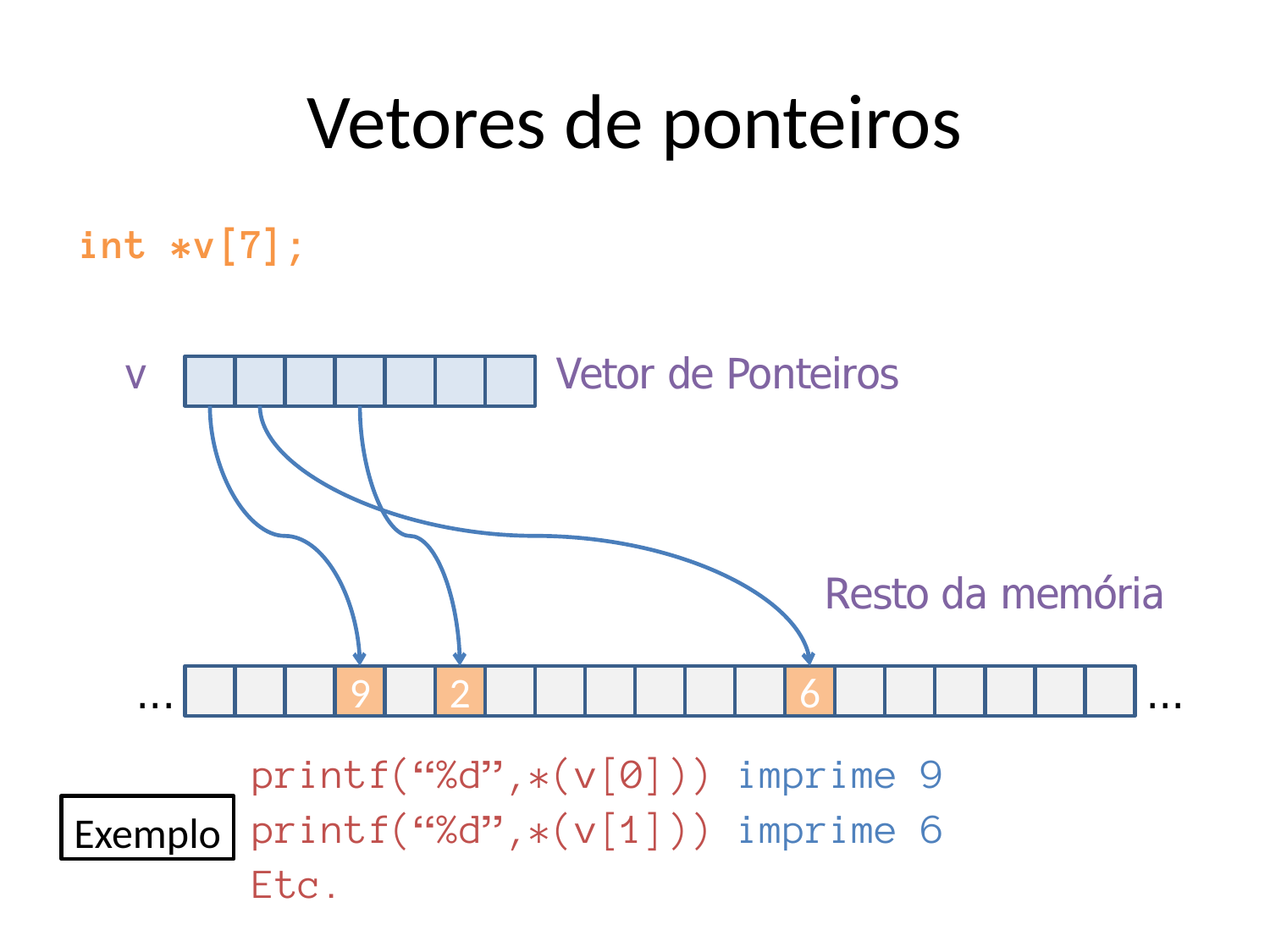

Vetores de ponteiros
int *v[7];

v
Vetor de Ponteiros

Resto da memória
...
...

9

2

6

printf(“%d”,*(v[0])) imprime 9
printf(“%d”,*(v[1])) imprime 6
Etc.
Exemplo